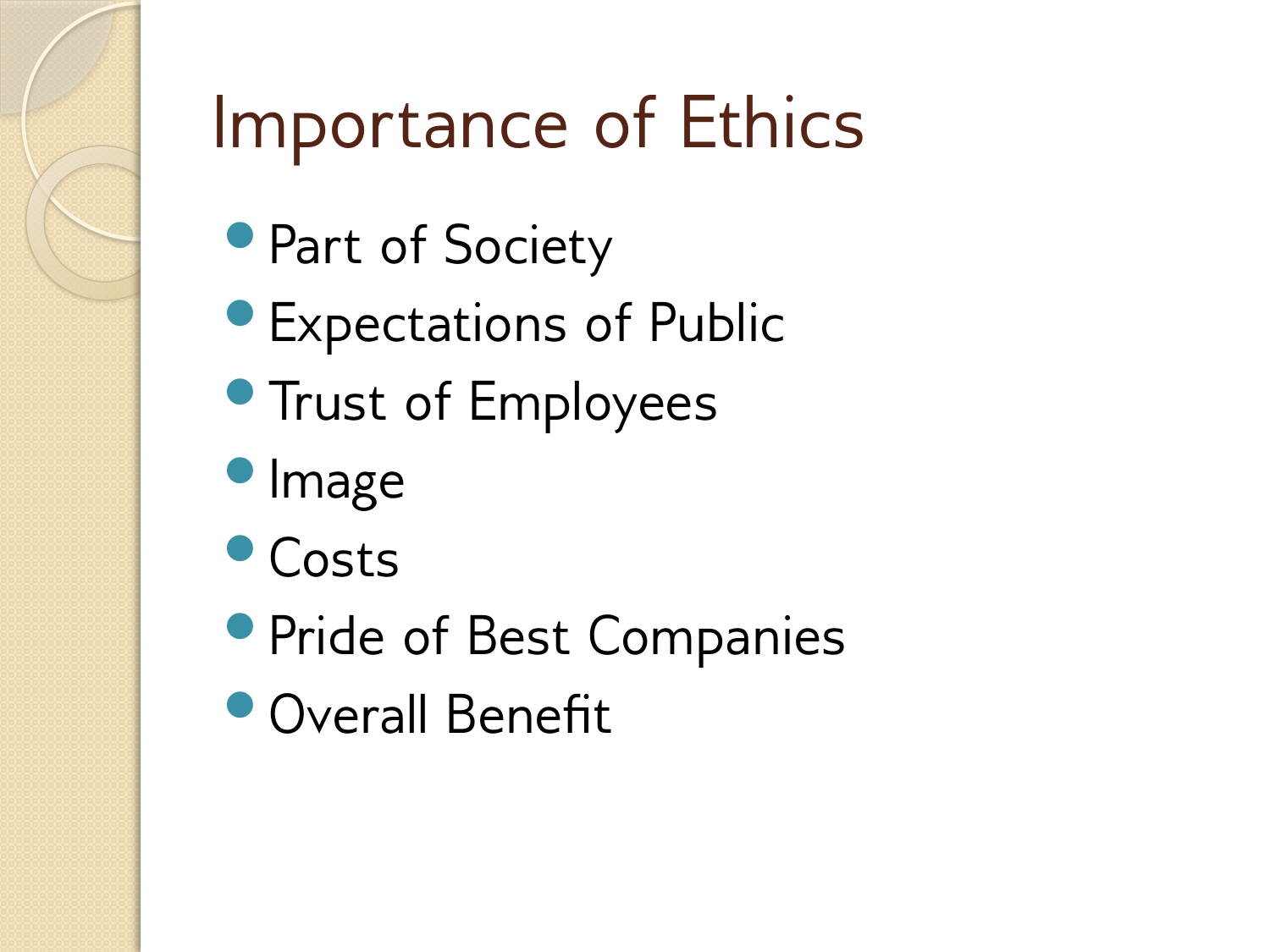

# Importance of Ethics
Part of Society
Expectations of Public
Trust of Employees
Image
Costs
Pride of Best Companies
Overall Benefit